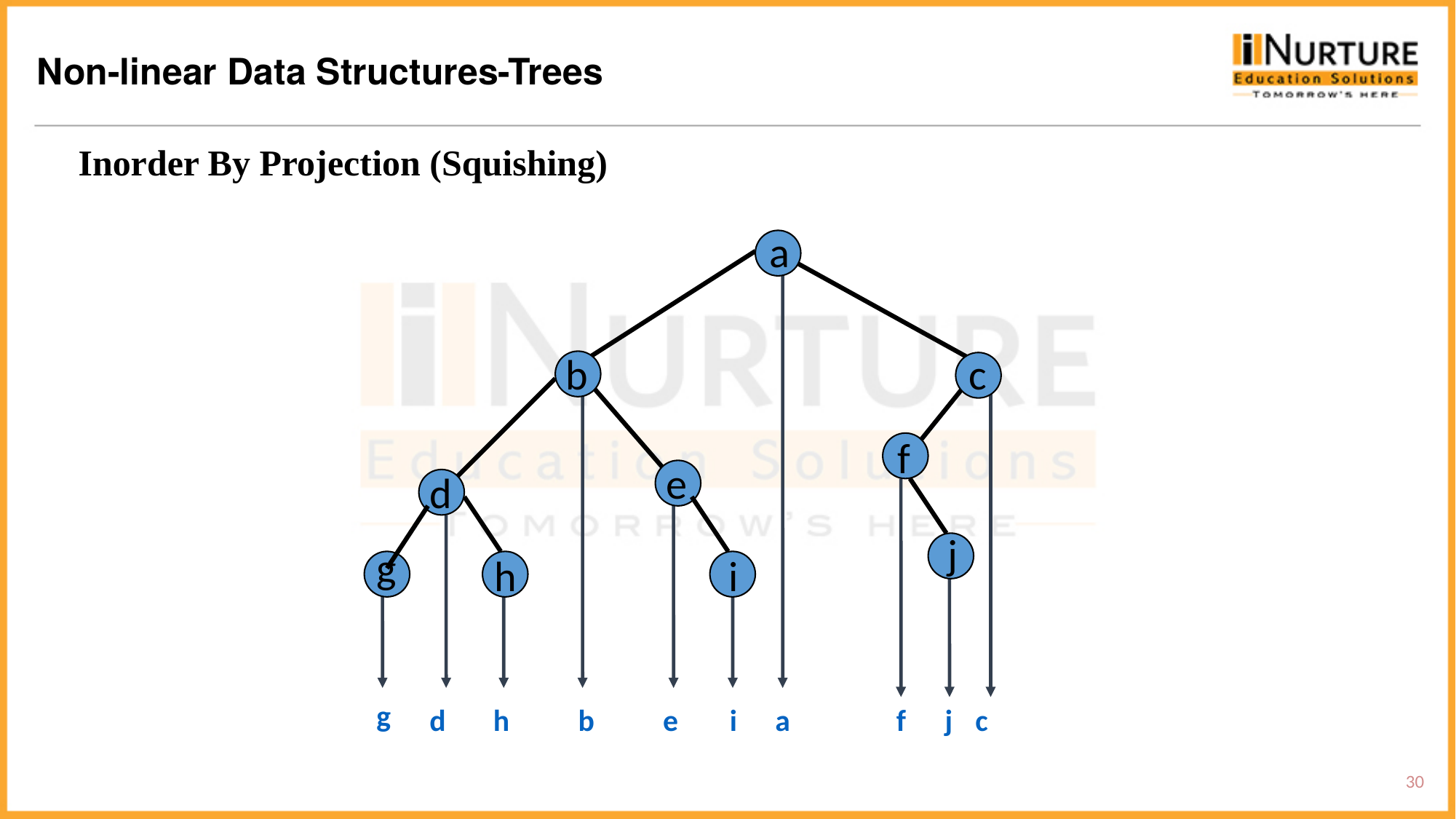

Non-linear Data Structures-Trees
Inorder By Projection (Squishing)
a

b
c

f

e

d

j

g

h
i

g
d
h
b
e
i
a
j
c
f
30